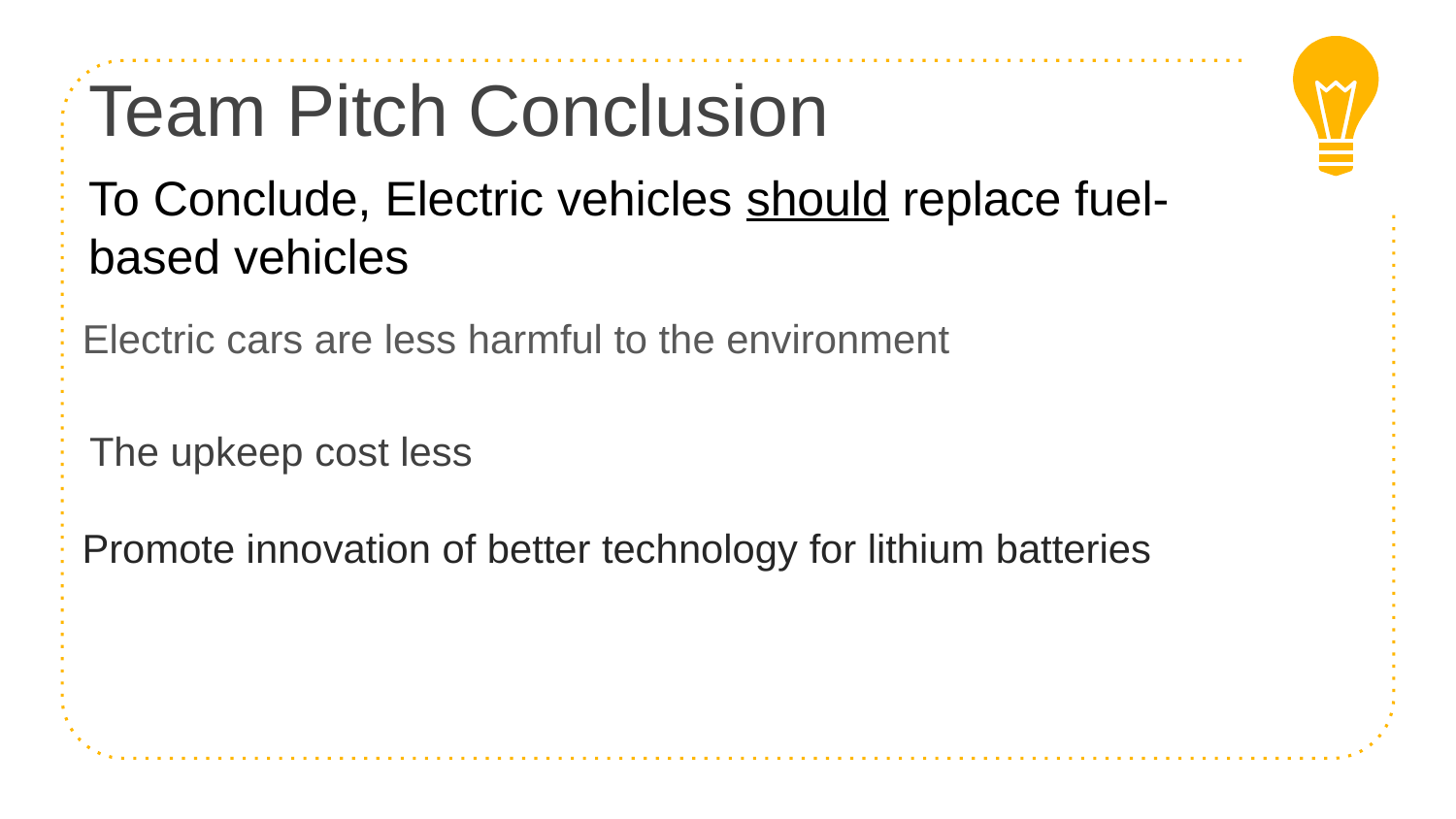

Team Pitch Conclusion
To Conclude, Electric vehicles should replace fuel-based vehicles
Electric cars are less harmful to the environment

The upkeep cost less
Promote innovation of better technology for lithium batteries